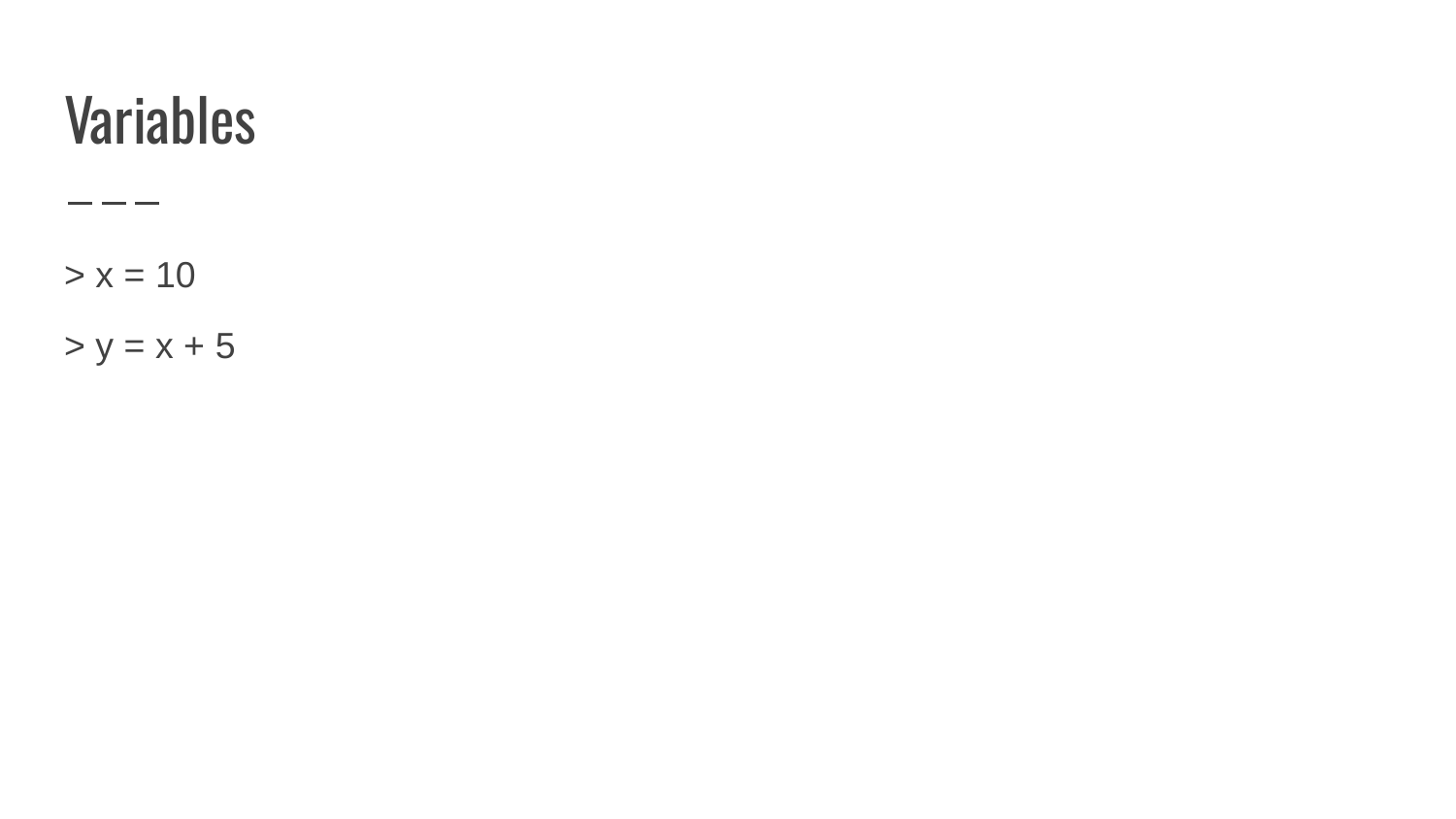

# Variables
> x = 10
> y = x + 5